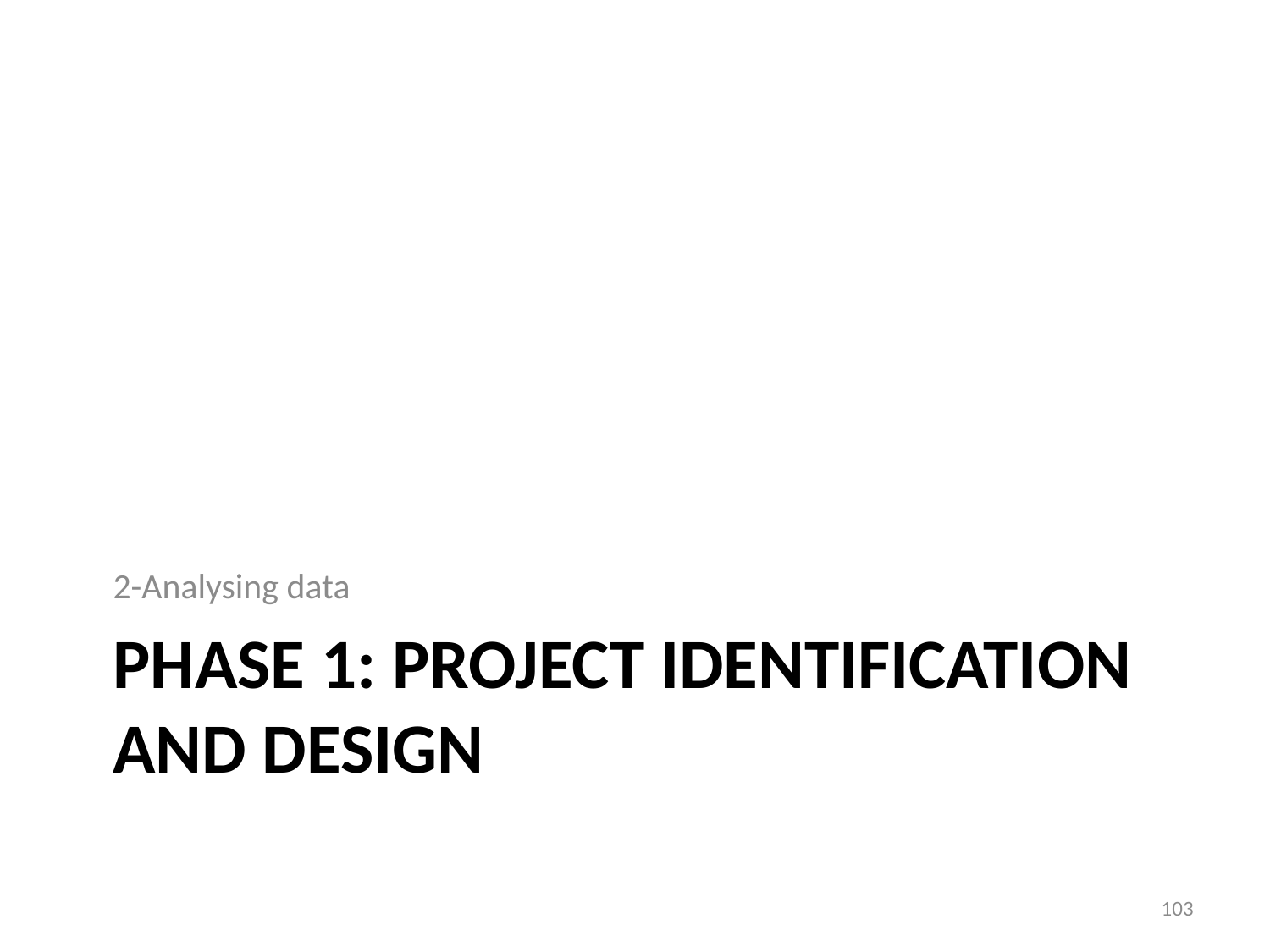

2-Analysing data
# PHASE 1: PROJECT identification AND DESIGN
103